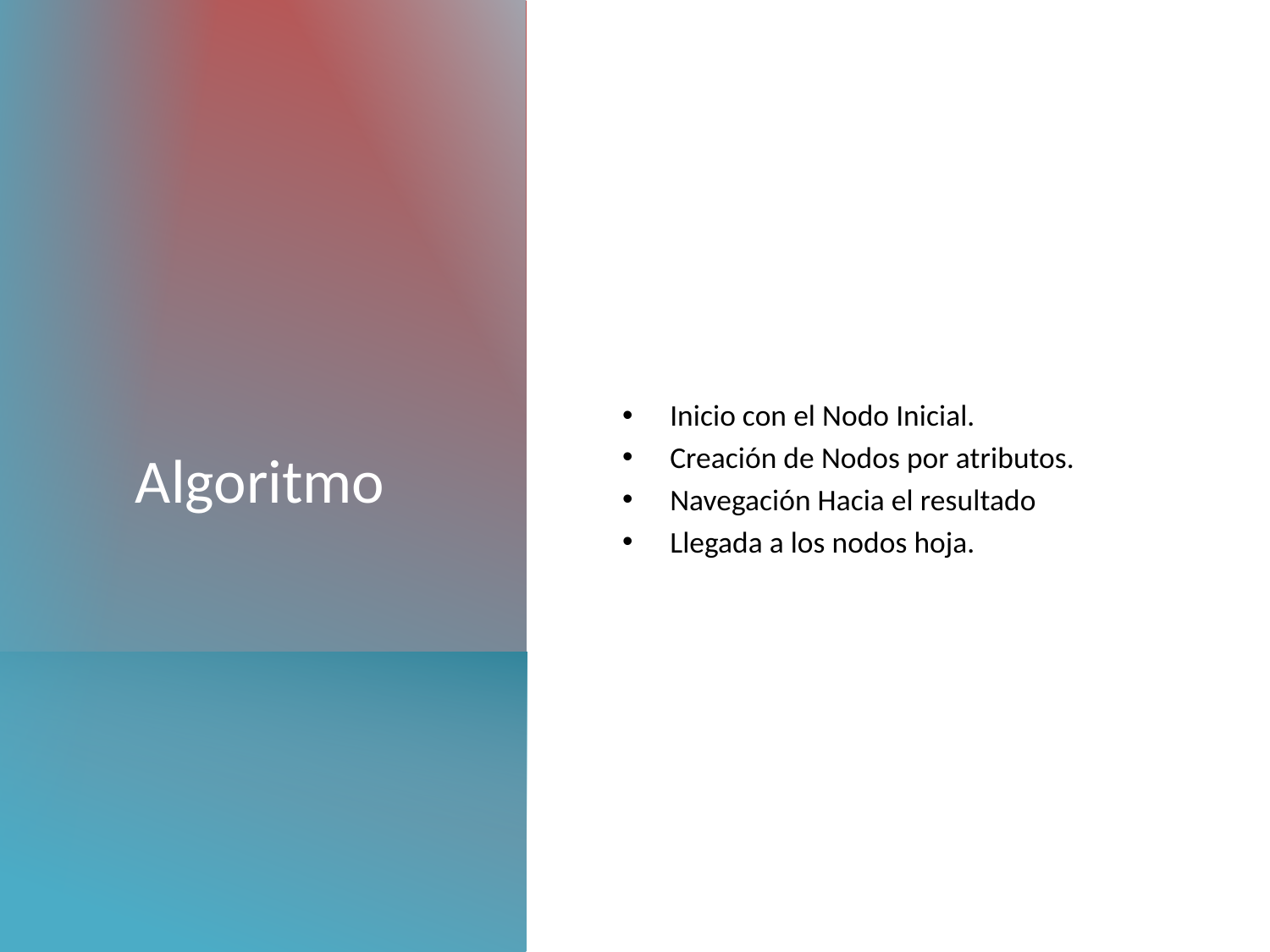

Inicio con el Nodo Inicial.
Creación de Nodos por atributos.
Navegación Hacia el resultado
Llegada a los nodos hoja.
# Algoritmo